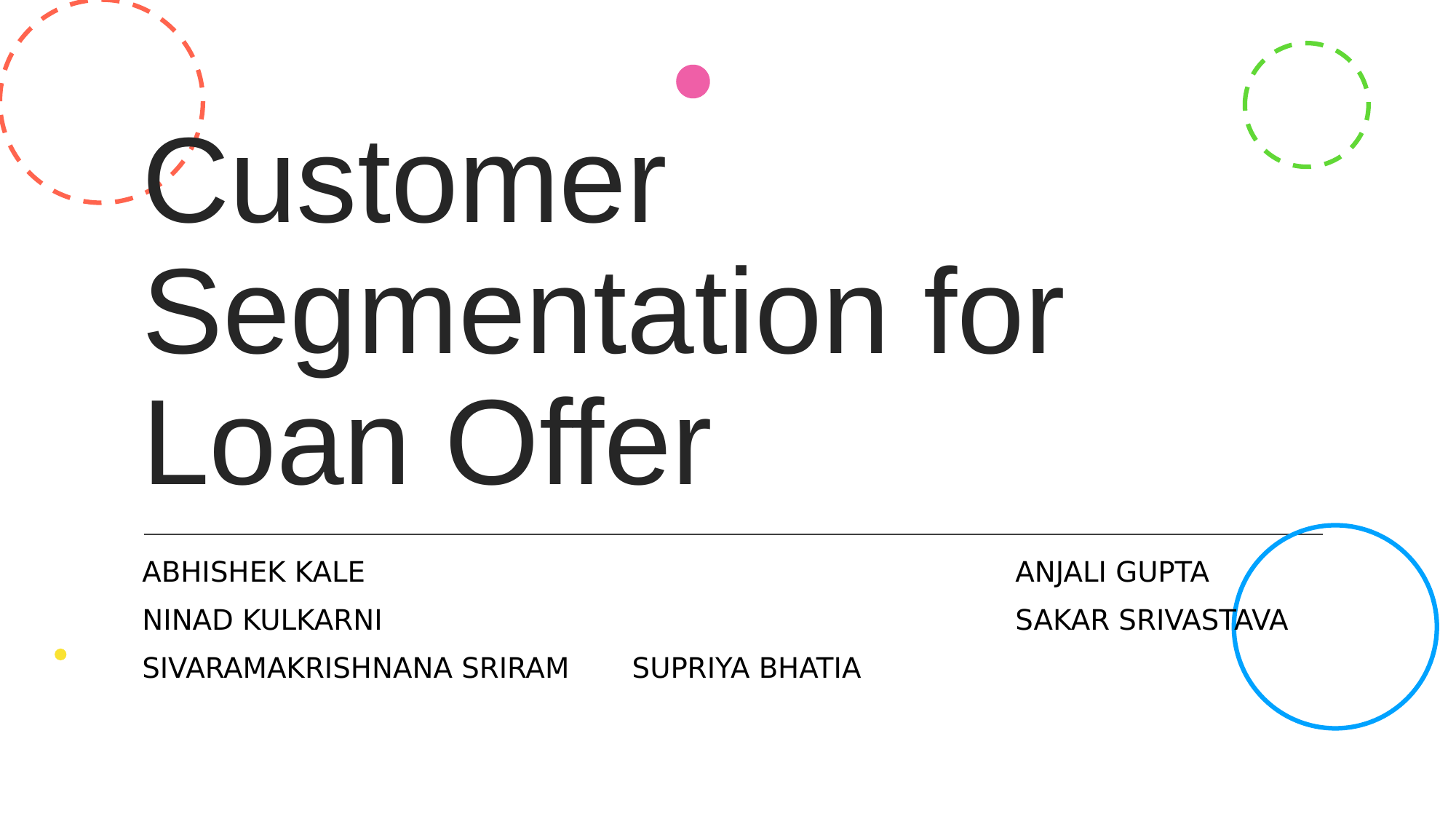

# Customer Segmentation for Loan Offer
ABHISHEK KALE						ANJALI GUPTA
NINAD KULKARNI						SAKAR SRIVASTAVA
SIVARAMAKRISHNANA SRIRAM	      SUPRIYA BHATIA